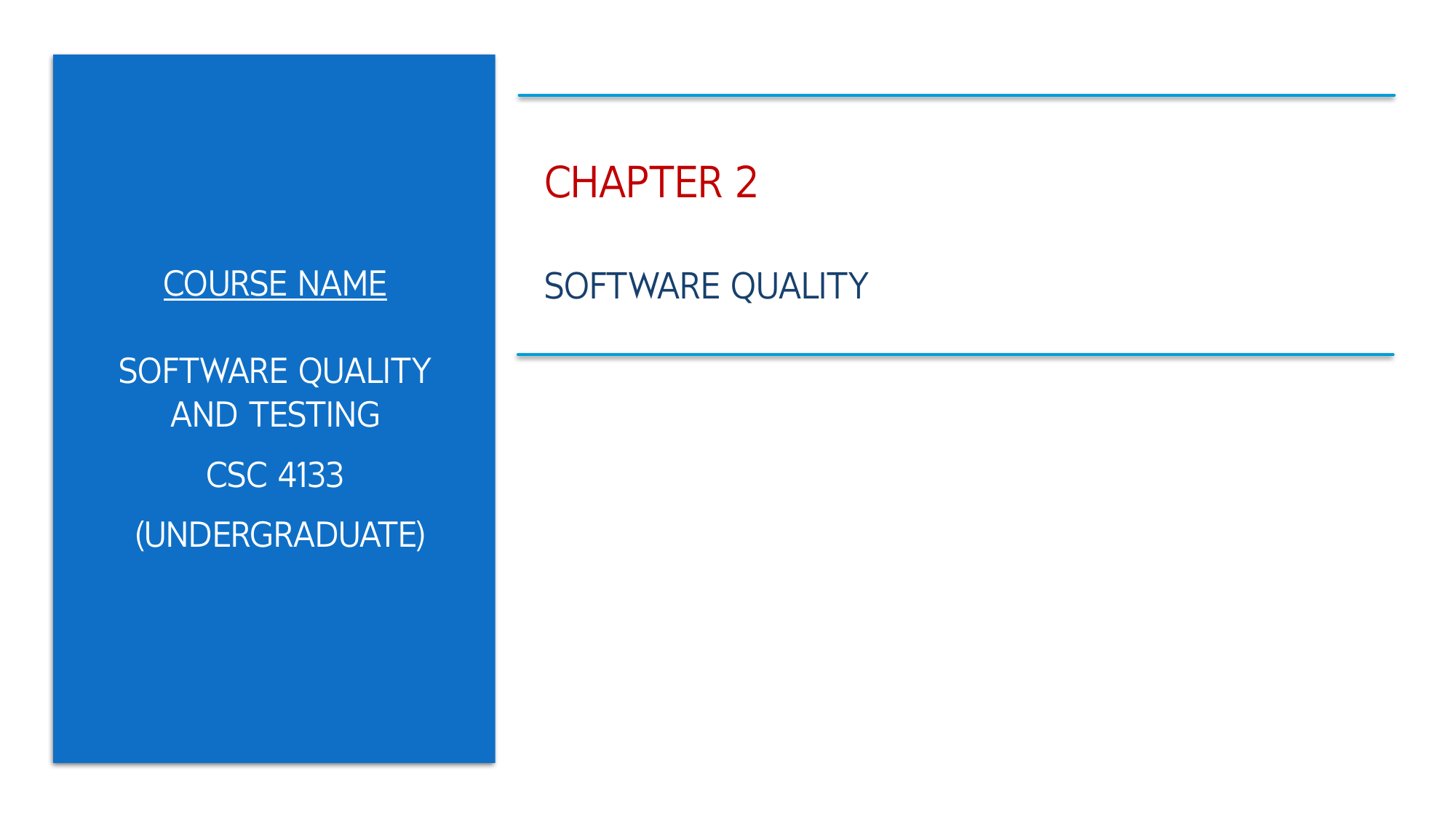

Chapter 2
software quality
Software engineering (Undergraduate)
Course Name
software quality and testing
CSC 4133
 (Undergraduate)